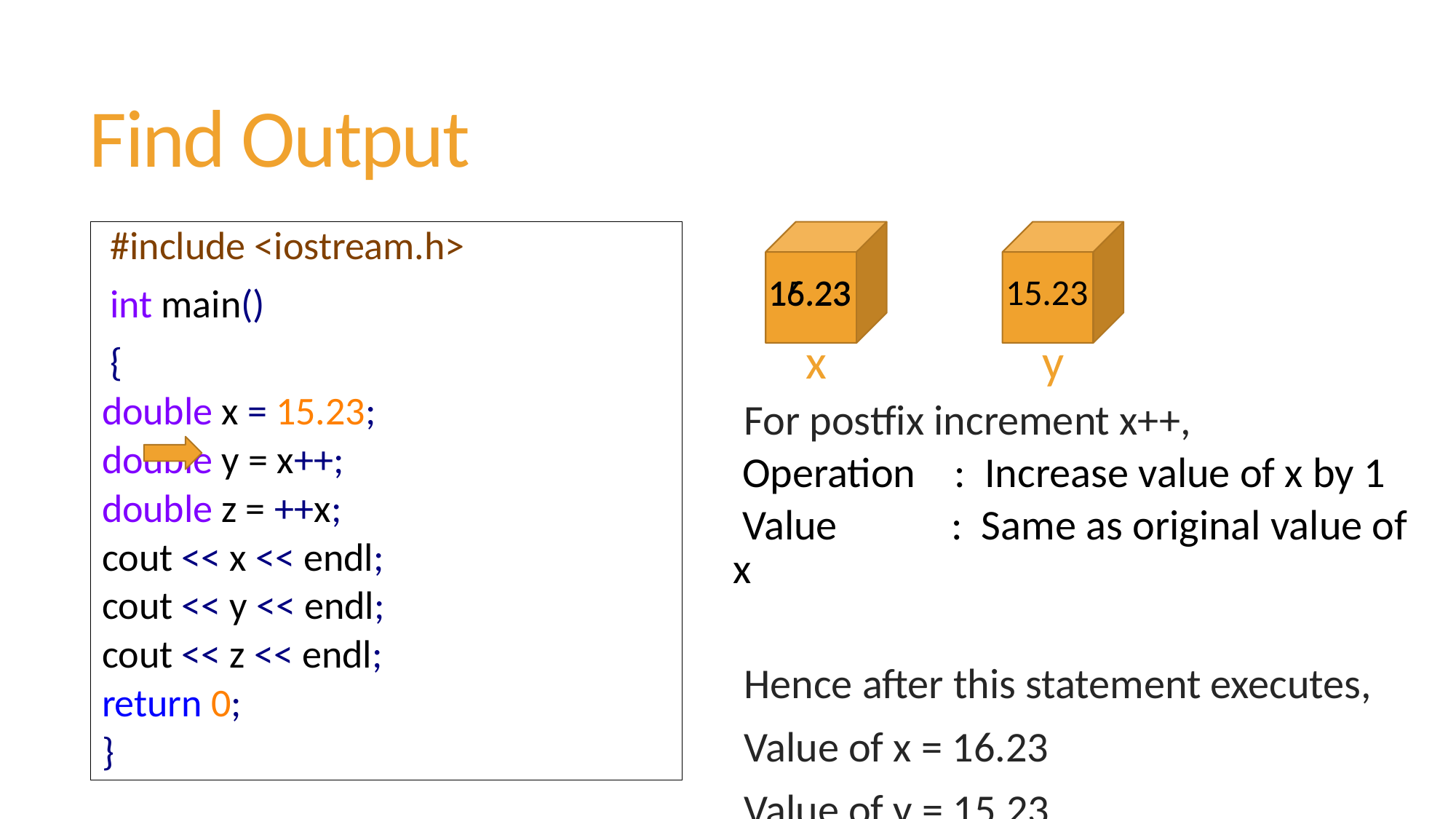

# Find Output
 #include <iostream.h>
 int main()
 {
	double x = 15.23;
	double y = x++;
	double z = ++x;
	cout << x << endl;
	cout << y << endl;
	cout << z << endl;
	return 0;
}

15.23
15.23
16.23
x
y
For postfix increment x++,
 Operation    :  Increase value of x by 1
 Value 	:  Same as original value of x

Hence after this statement executes,
Value of x = 16.23
Value of y = 15.23